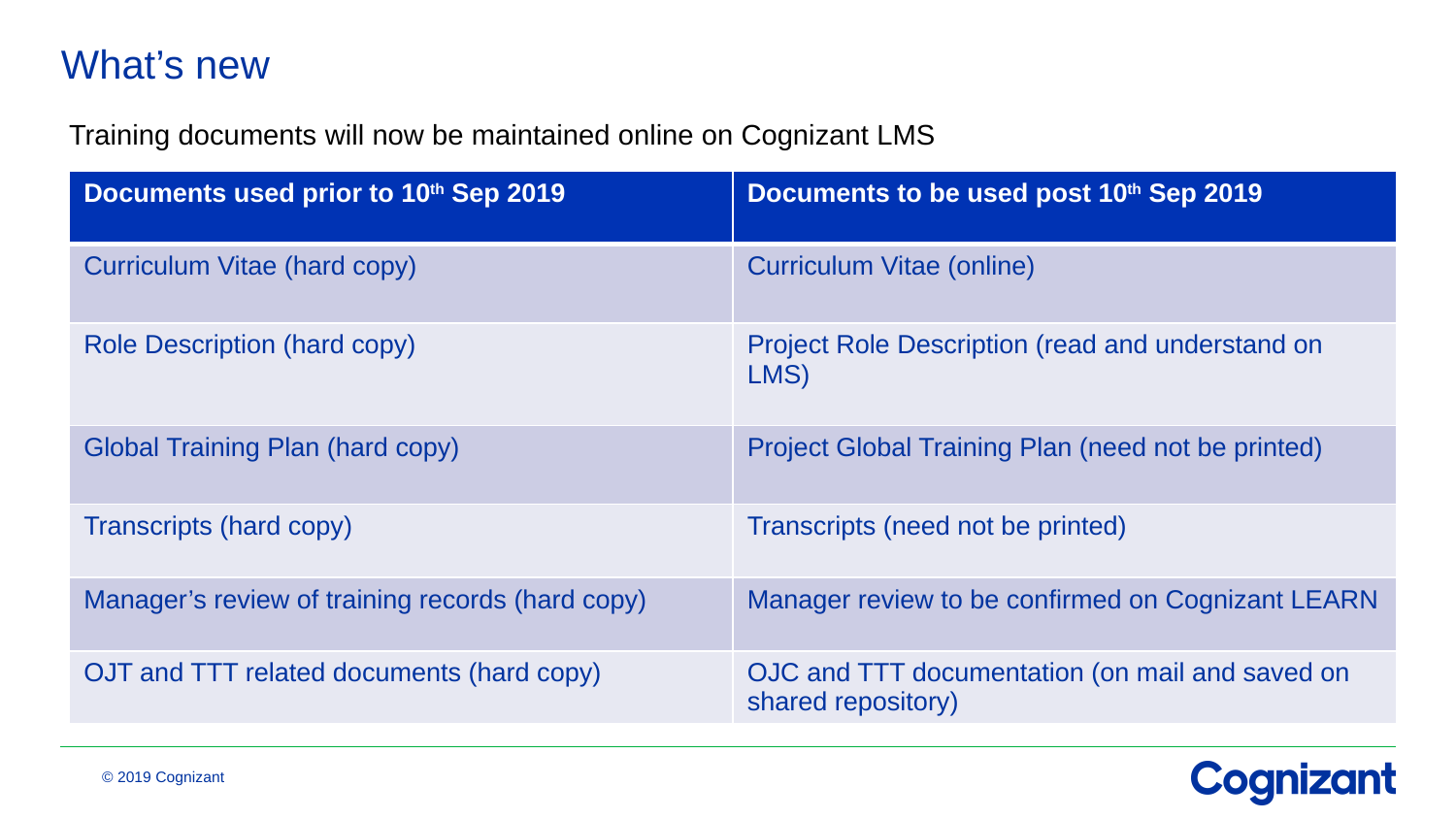

# What’s new
Training documents will now be maintained online on Cognizant LMS

| Documents used prior to 10th Sep 2019 | Documents to be used post 10th Sep 2019 |
| --- | --- |
| Curriculum Vitae (hard copy) | Curriculum Vitae (online) |
| Role Description (hard copy) | Project Role Description (read and understand on LMS) |
| Global Training Plan (hard copy) | Project Global Training Plan (need not be printed) |
| Transcripts (hard copy) | Transcripts (need not be printed) |
| Manager’s review of training records (hard copy) | Manager review to be confirmed on Cognizant LEARN |
| OJT and TTT related documents (hard copy) | OJC and TTT documentation (on mail and saved on shared repository) |
© 2019 Cognizant